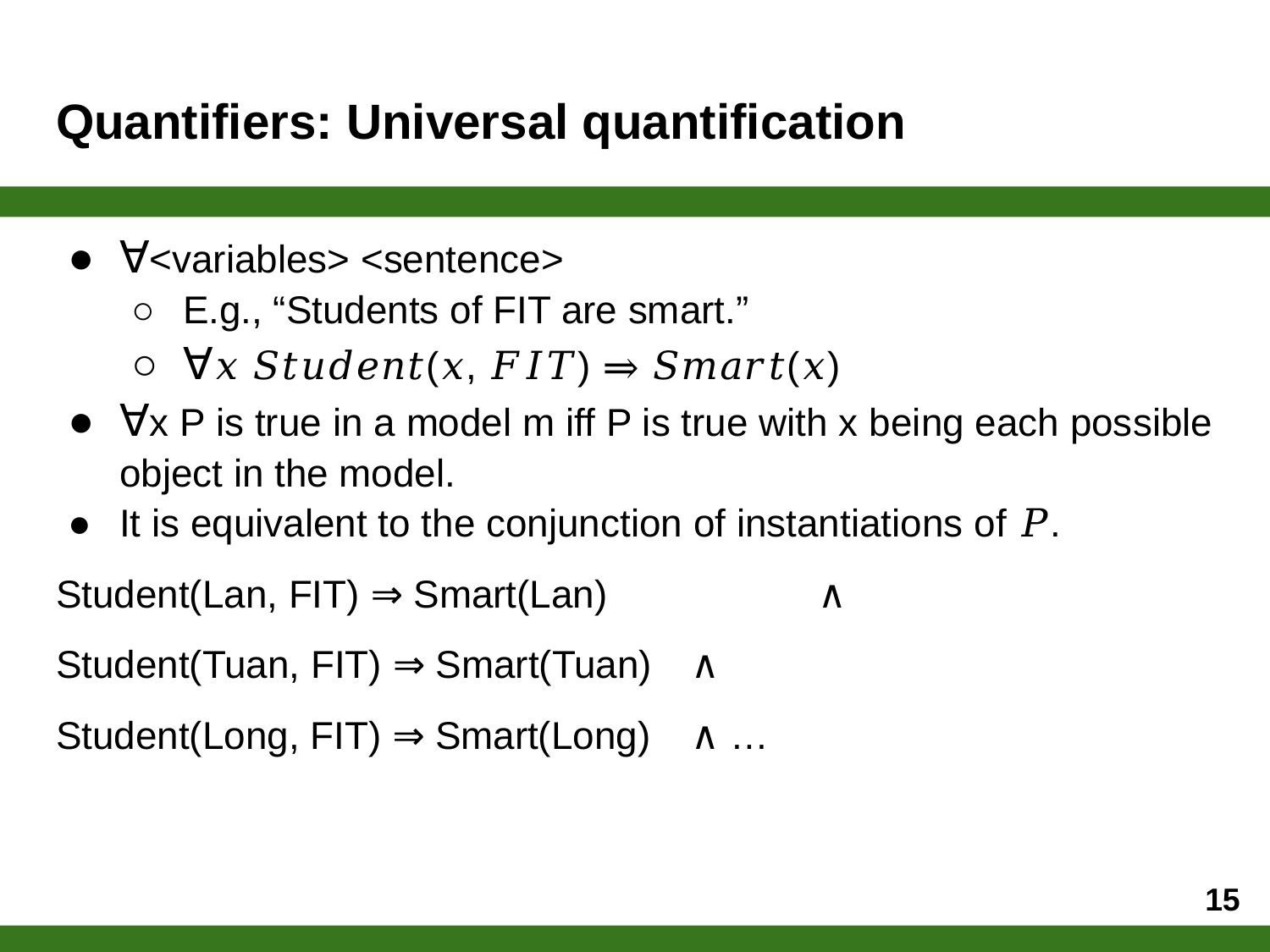

# Quantifiers: Universal quantification
∀<variables> <sentence>
E.g., “Students of FIT are smart.”
∀𝑥 𝑆𝑡𝑢𝑑𝑒𝑛𝑡(𝑥, 𝐹𝐼𝑇) ⇒ 𝑆𝑚𝑎𝑟𝑡(𝑥)
∀x P is true in a model m iff P is true with x being each possible object in the model.
It is equivalent to the conjunction of instantiations of 𝑃.
Student(Lan, FIT) ⇒ Smart(Lan) 		∧
Student(Tuan, FIT) ⇒ Smart(Tuan) 	∧
Student(Long, FIT) ⇒ Smart(Long) 	∧ …

15